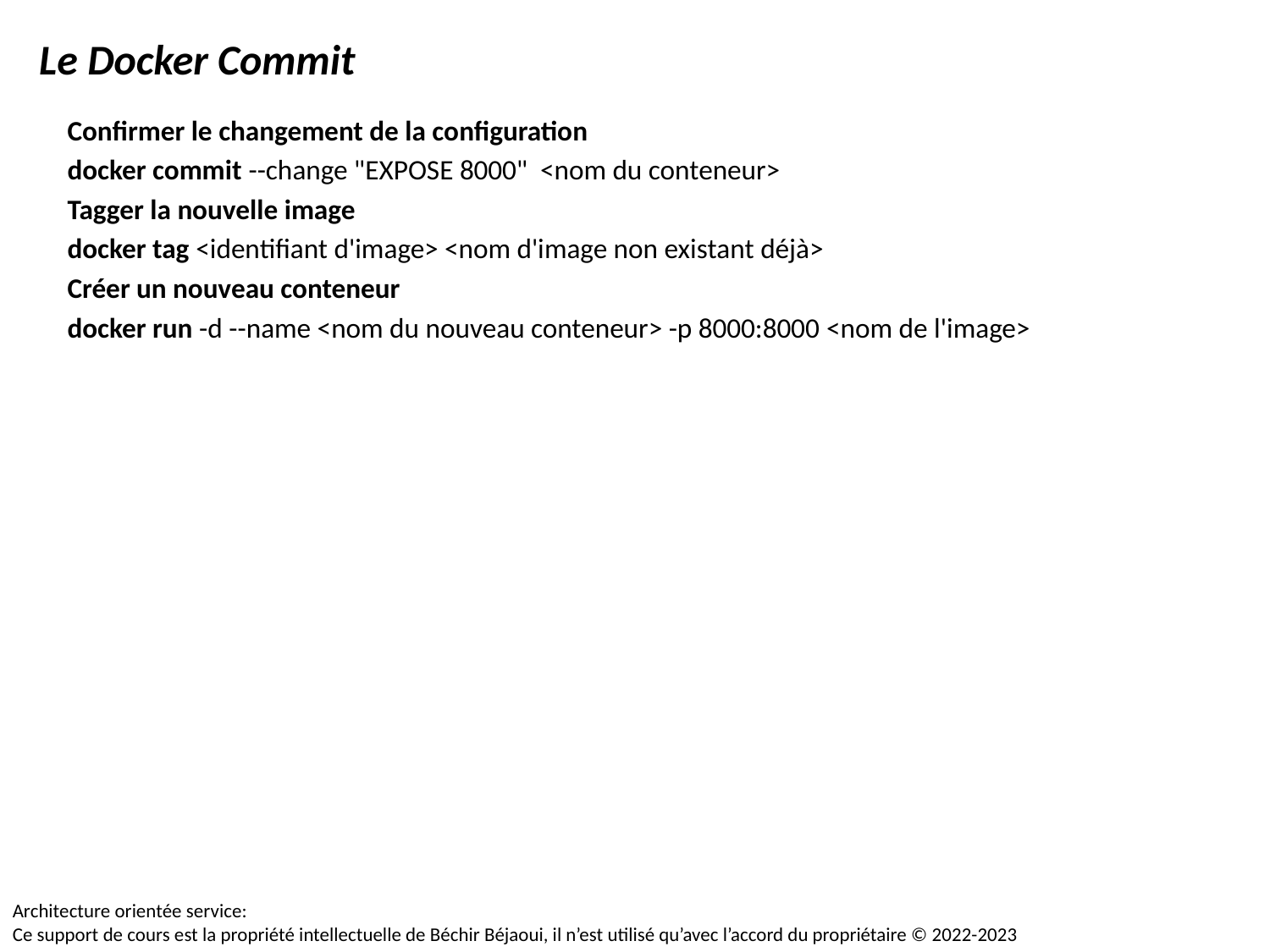

Le Docker Commit
Confirmer le changement de la configuration
docker commit --change "EXPOSE 8000"  <nom du conteneur>
Tagger la nouvelle image
docker tag <identifiant d'image> <nom d'image non existant déjà>
Créer un nouveau conteneur
docker run -d --name <nom du nouveau conteneur> -p 8000:8000 <nom de l'image>